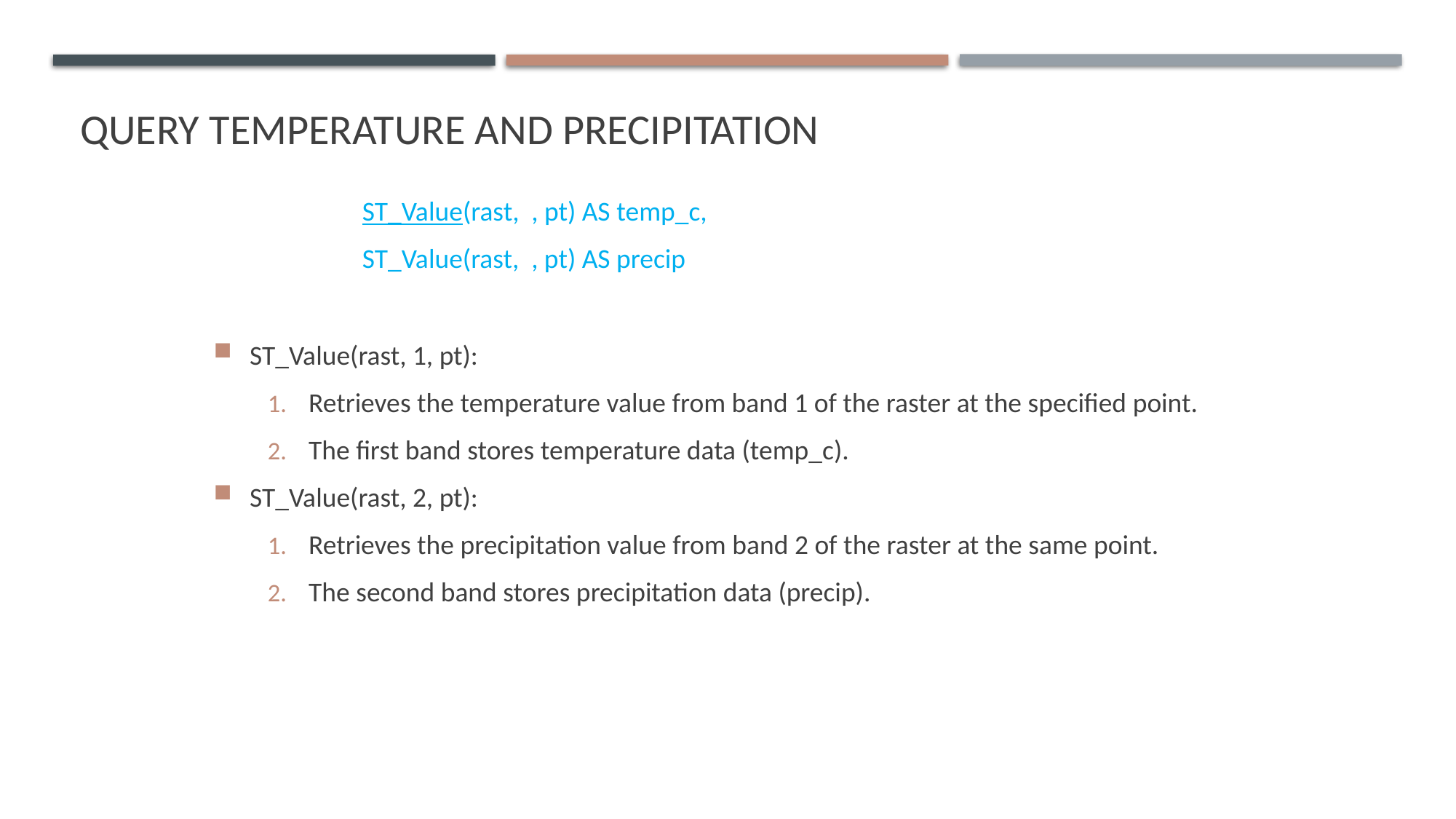

# QUERY TEMPERATURE AND PRECIPITATION
ST_Value(rast,  , pt) AS temp_c,
ST_Value(rast,  , pt) AS precip
ST_Value(rast, 1, pt):
Retrieves the temperature value from band 1 of the raster at the specified point.
The first band stores temperature data (temp_c).
ST_Value(rast, 2, pt):
Retrieves the precipitation value from band 2 of the raster at the same point.
The second band stores precipitation data (precip).